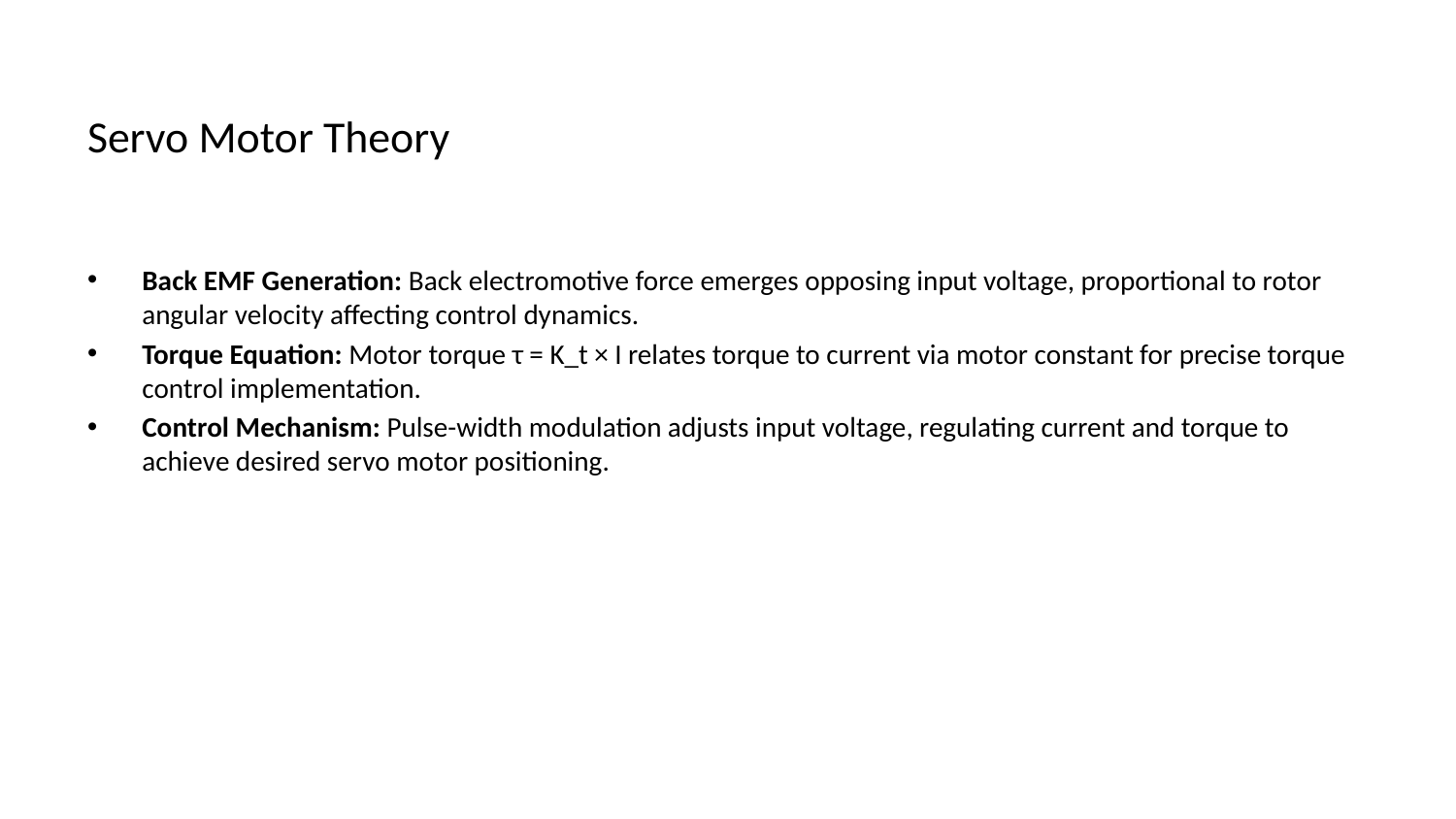

# Servo Motor Theory
Back EMF Generation: Back electromotive force emerges opposing input voltage, proportional to rotor angular velocity affecting control dynamics.
Torque Equation: Motor torque τ = K_t × I relates torque to current via motor constant for precise torque control implementation.
Control Mechanism: Pulse-width modulation adjusts input voltage, regulating current and torque to achieve desired servo motor positioning.